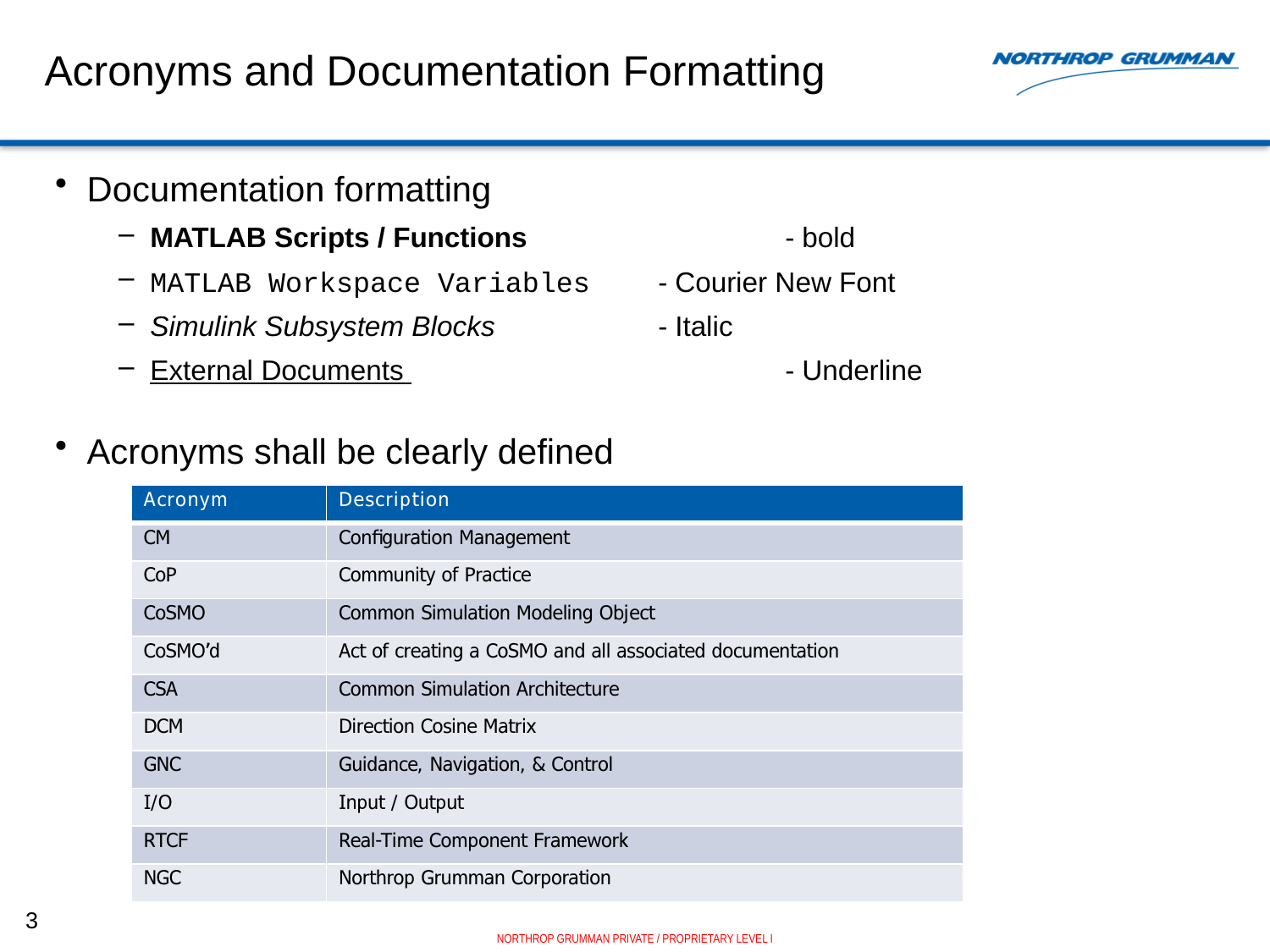

# Acronyms and Documentation Formatting
Documentation formatting
MATLAB Scripts / Functions 		- bold
MATLAB Workspace Variables 	- Courier New Font
Simulink Subsystem Blocks 		- Italic
External Documents 			- Underline
Acronyms shall be clearly defined
| Acronym | Description |
| --- | --- |
| CM | Configuration Management |
| CoP | Community of Practice |
| CoSMO | Common Simulation Modeling Object |
| CoSMO’d | Act of creating a CoSMO and all associated documentation |
| CSA | Common Simulation Architecture |
| DCM | Direction Cosine Matrix |
| GNC | Guidance, Navigation, & Control |
| I/O | Input / Output |
| RTCF | Real-Time Component Framework |
| NGC | Northrop Grumman Corporation |
3
NORTHROP GRUMMAN PRIVATE / PROPRIETARY LEVEL I